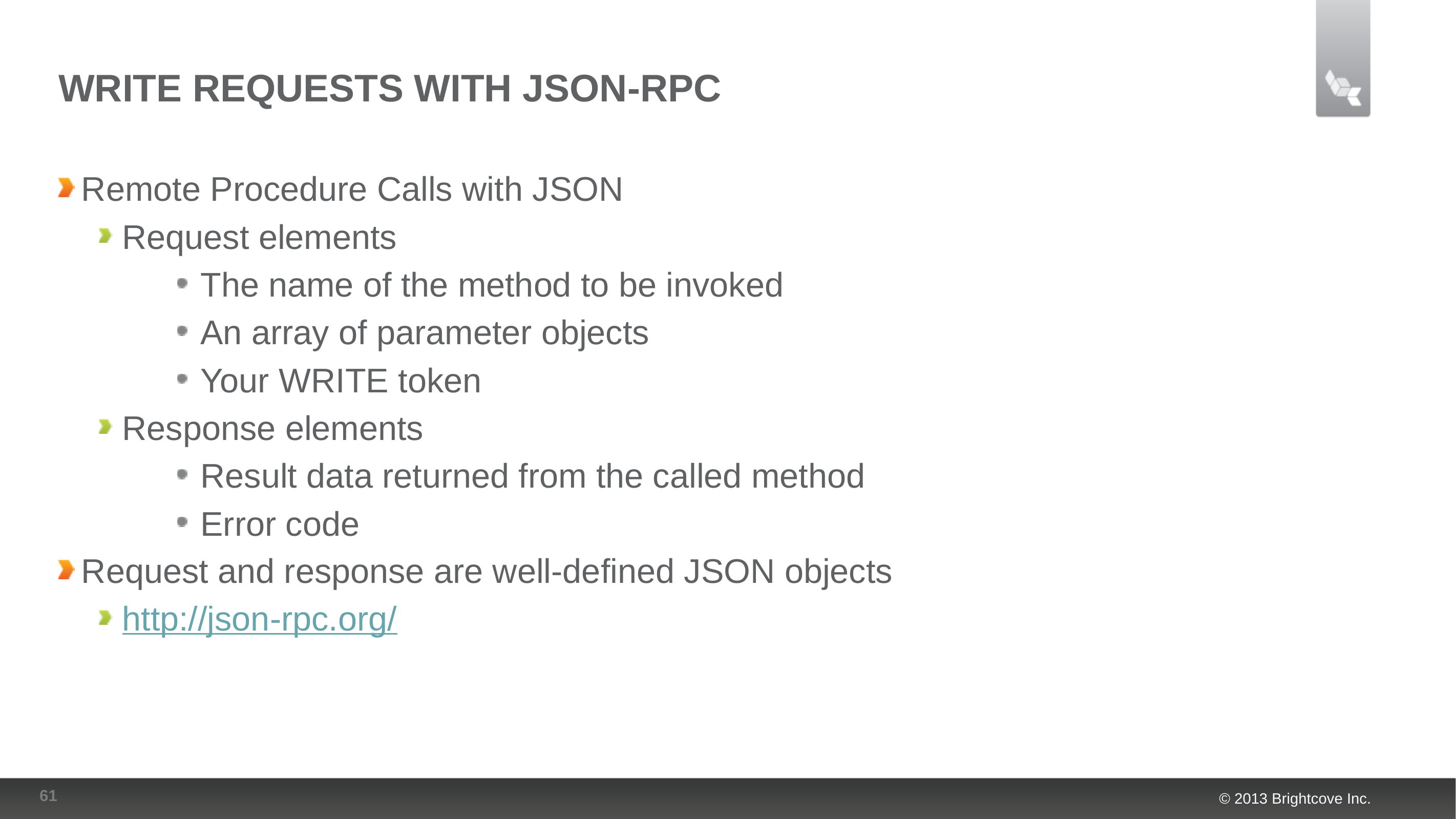

# Write requests with JSON-RPC
Remote Procedure Calls with JSON
Request elements
The name of the method to be invoked
An array of parameter objects
Your WRITE token
Response elements
Result data returned from the called method
Error code
Request and response are well-defined JSON objects
http://json-rpc.org/
61